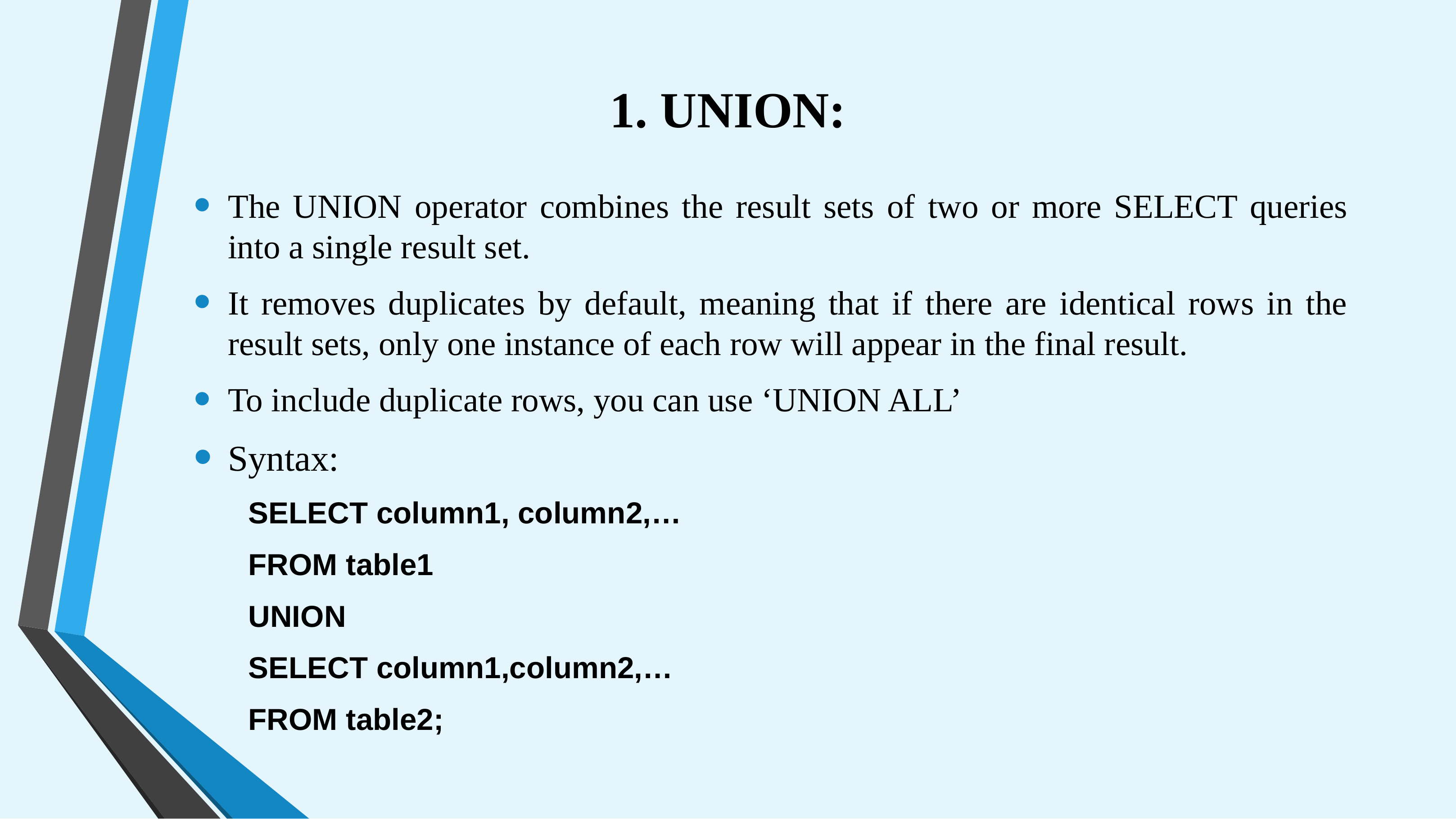

# 1. UNION:
The UNION operator combines the result sets of two or more SELECT queries into a single result set.
It removes duplicates by default, meaning that if there are identical rows in the result sets, only one instance of each row will appear in the final result.
To include duplicate rows, you can use ‘UNION ALL’
Syntax:
SELECT column1, column2,…
FROM table1
UNION
SELECT column1,column2,…
FROM table2;